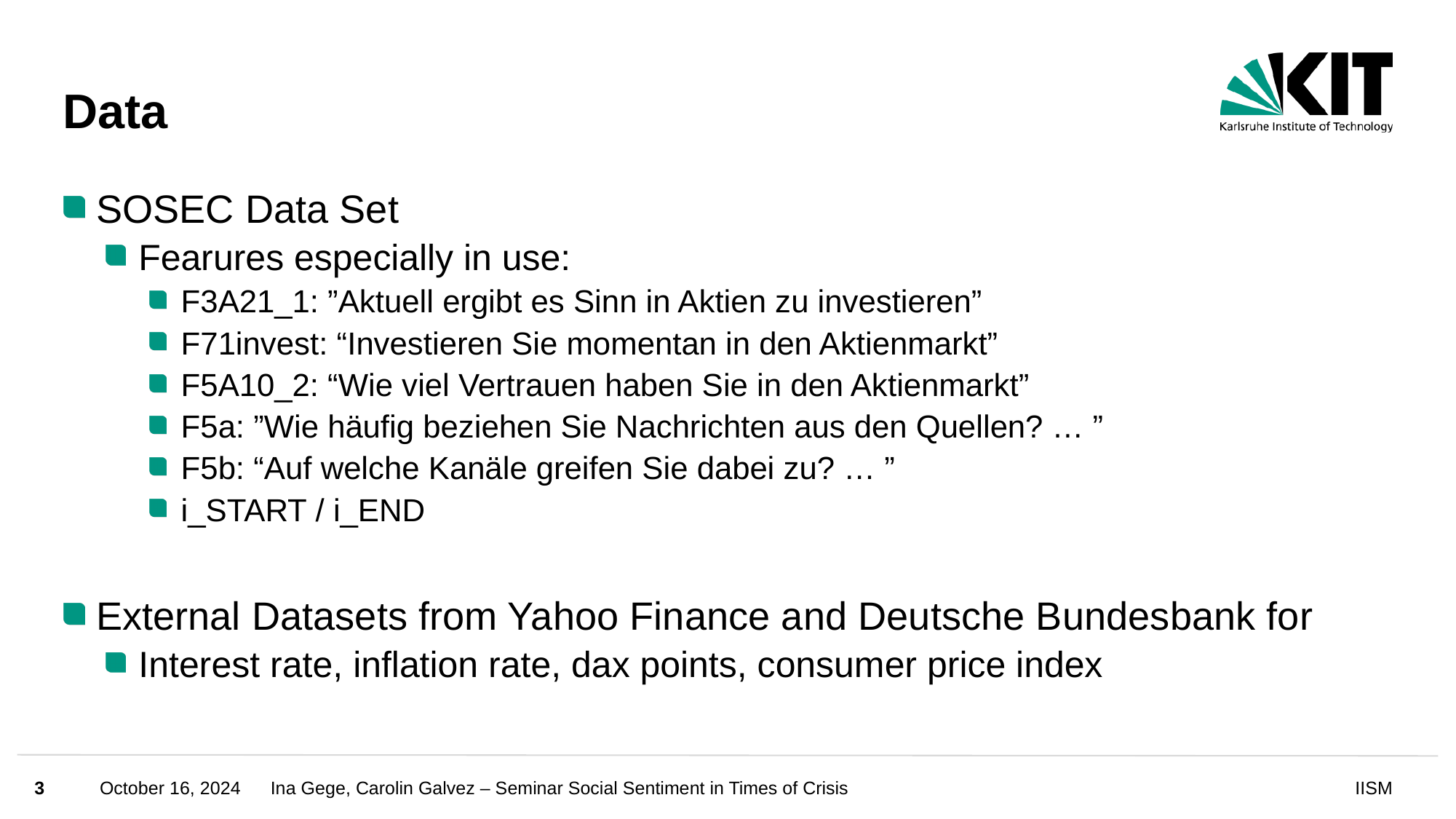

# Data
SOSEC Data Set
Fearures especially in use:
F3A21_1: ”Aktuell ergibt es Sinn in Aktien zu investieren”
F71invest: “Investieren Sie momentan in den Aktienmarkt”
F5A10_2: “Wie viel Vertrauen haben Sie in den Aktienmarkt”
F5a: ”Wie häufig beziehen Sie Nachrichten aus den Quellen? … ”
F5b: “Auf welche Kanäle greifen Sie dabei zu? … ”
i_START / i_END

External Datasets from Yahoo Finance and Deutsche Bundesbank for
Interest rate, inflation rate, dax points, consumer price index

3
October 16, 2024